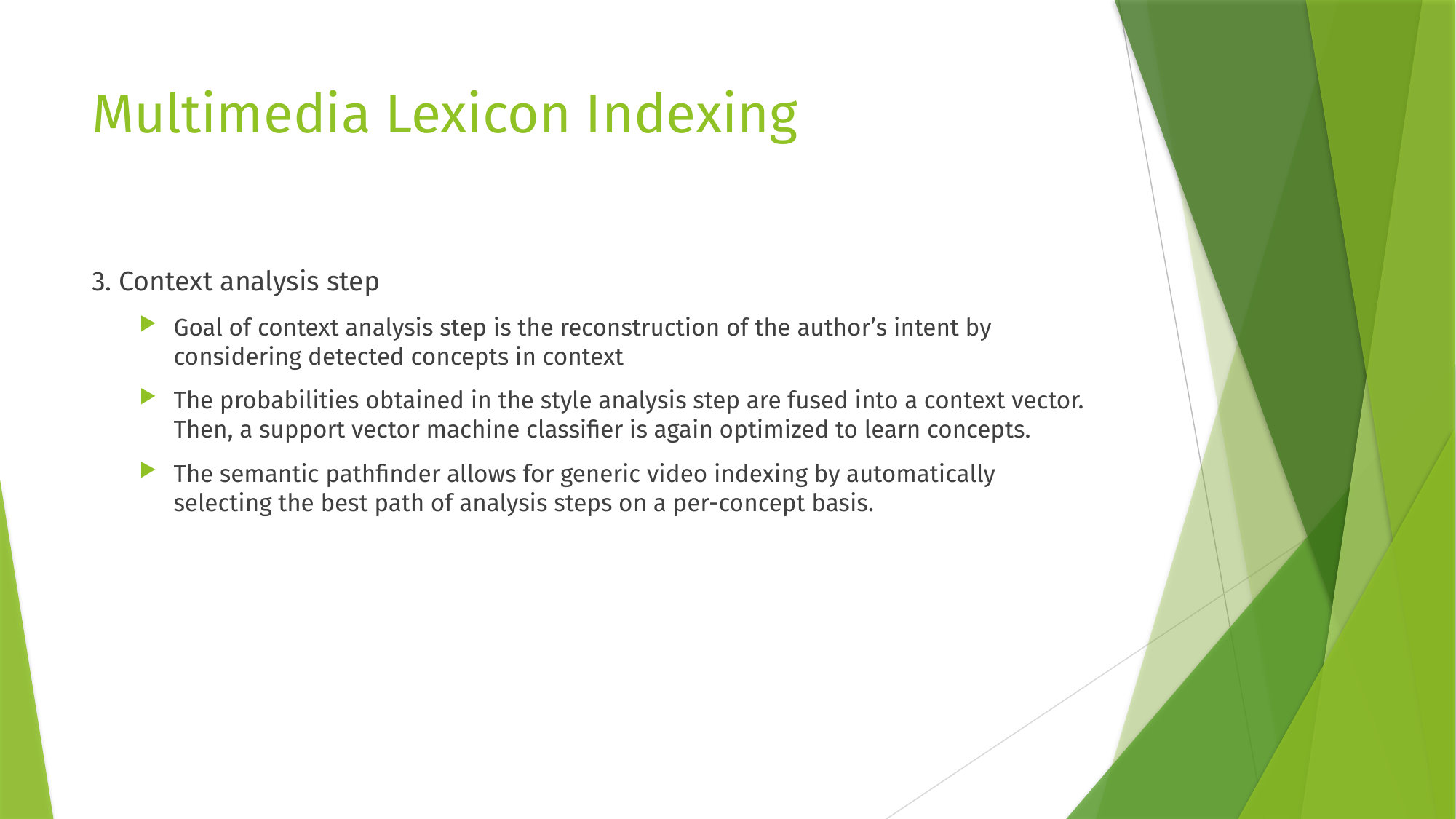

# Multimedia Lexicon Indexing
3. Context analysis step
Goal of context analysis step is the reconstruction of the author’s intent by considering detected concepts in context
The probabilities obtained in the style analysis step are fused into a context vector. Then, a support vector machine classifier is again optimized to learn concepts.
The semantic pathfinder allows for generic video indexing by automatically selecting the best path of analysis steps on a per-concept basis.